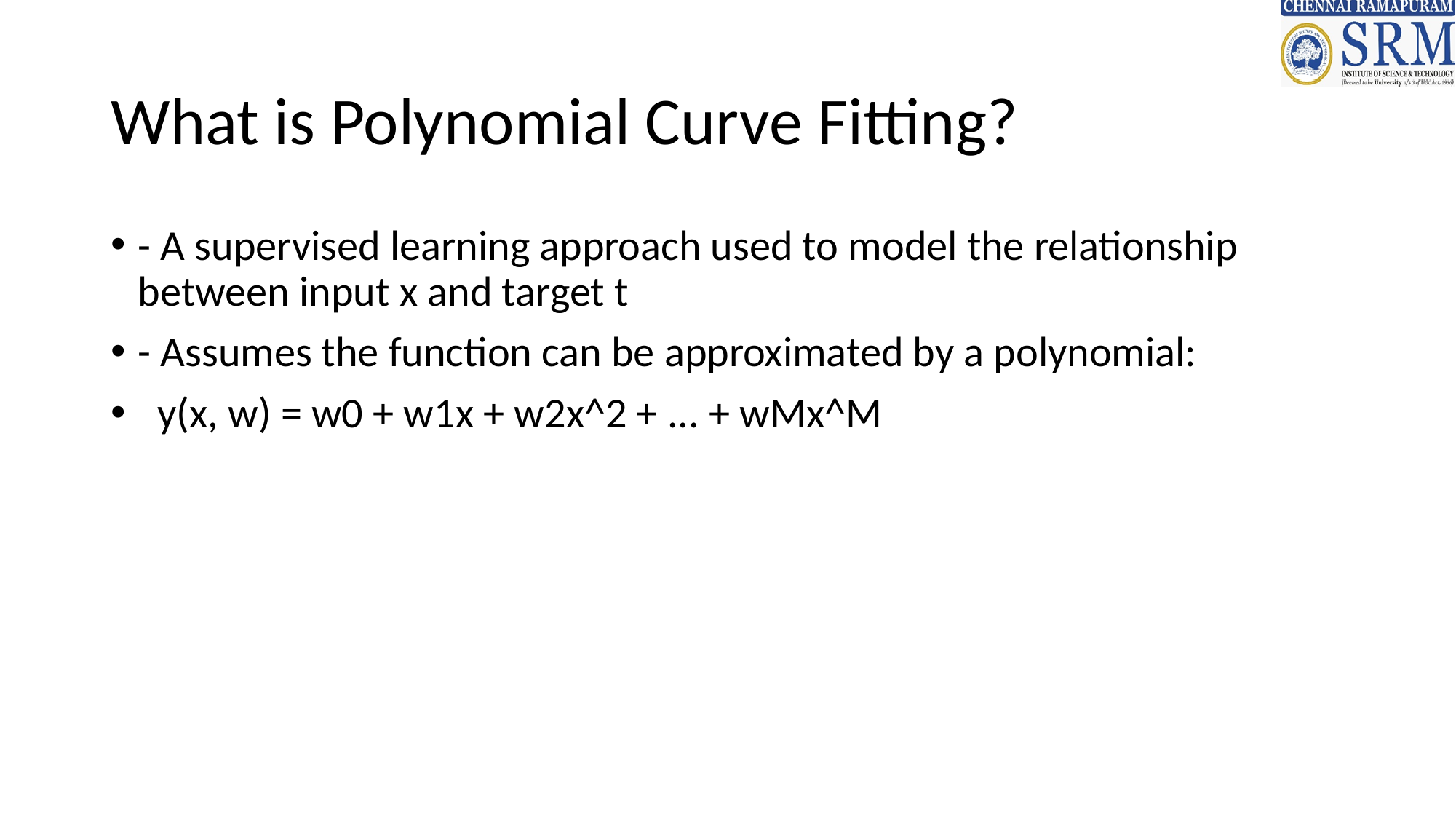

# What is Polynomial Curve Fitting?
- A supervised learning approach used to model the relationship between input x and target t
- Assumes the function can be approximated by a polynomial:
  y(x, w) = w0 + w1x + w2x^2 + ... + wMx^M